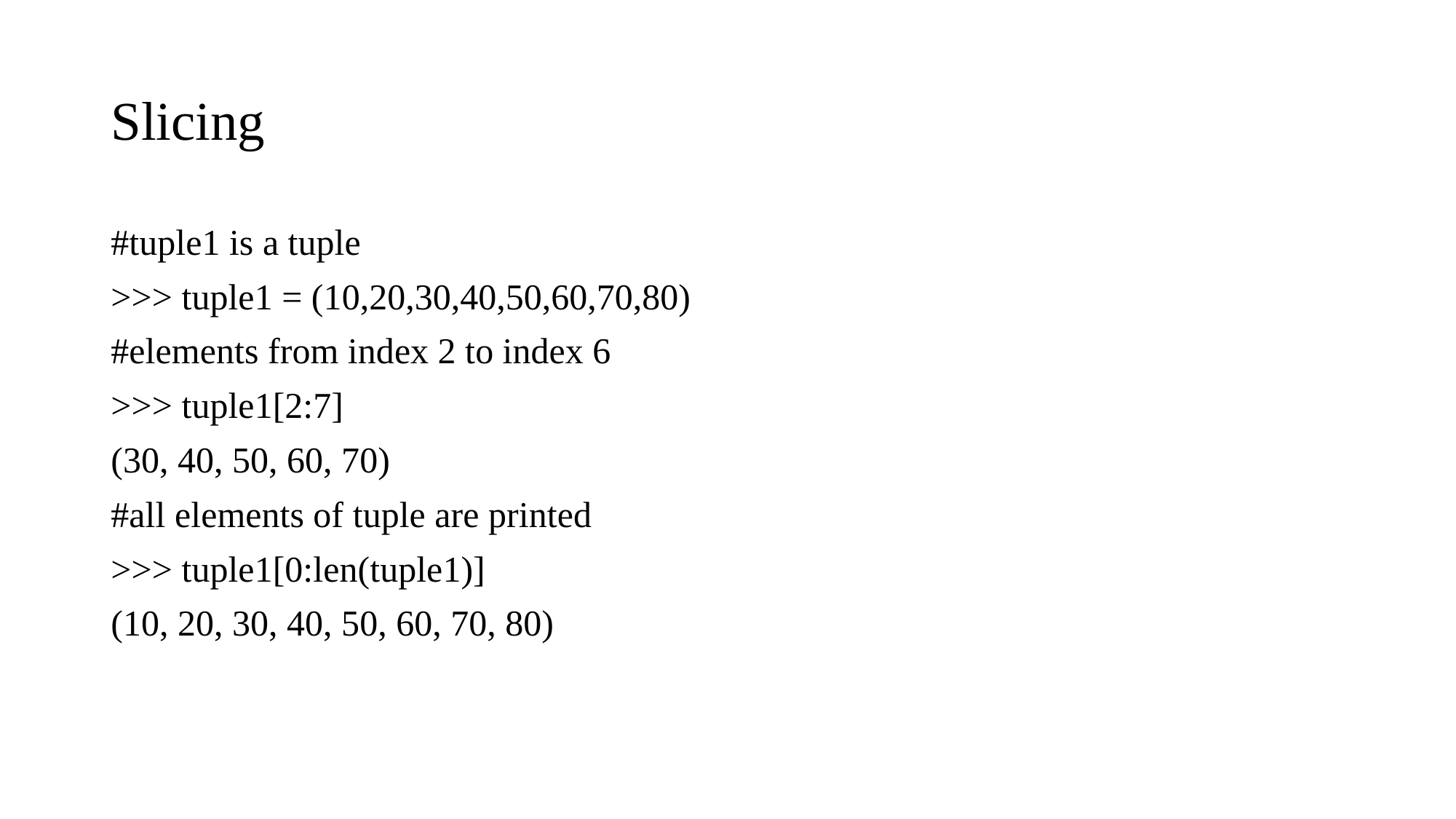

# Slicing
#tuple1 is a tuple
>>> tuple1 = (10,20,30,40,50,60,70,80)
#elements from index 2 to index 6
>>> tuple1[2:7]
(30, 40, 50, 60, 70)
#all elements of tuple are printed
>>> tuple1[0:len(tuple1)]
(10, 20, 30, 40, 50, 60, 70, 80)